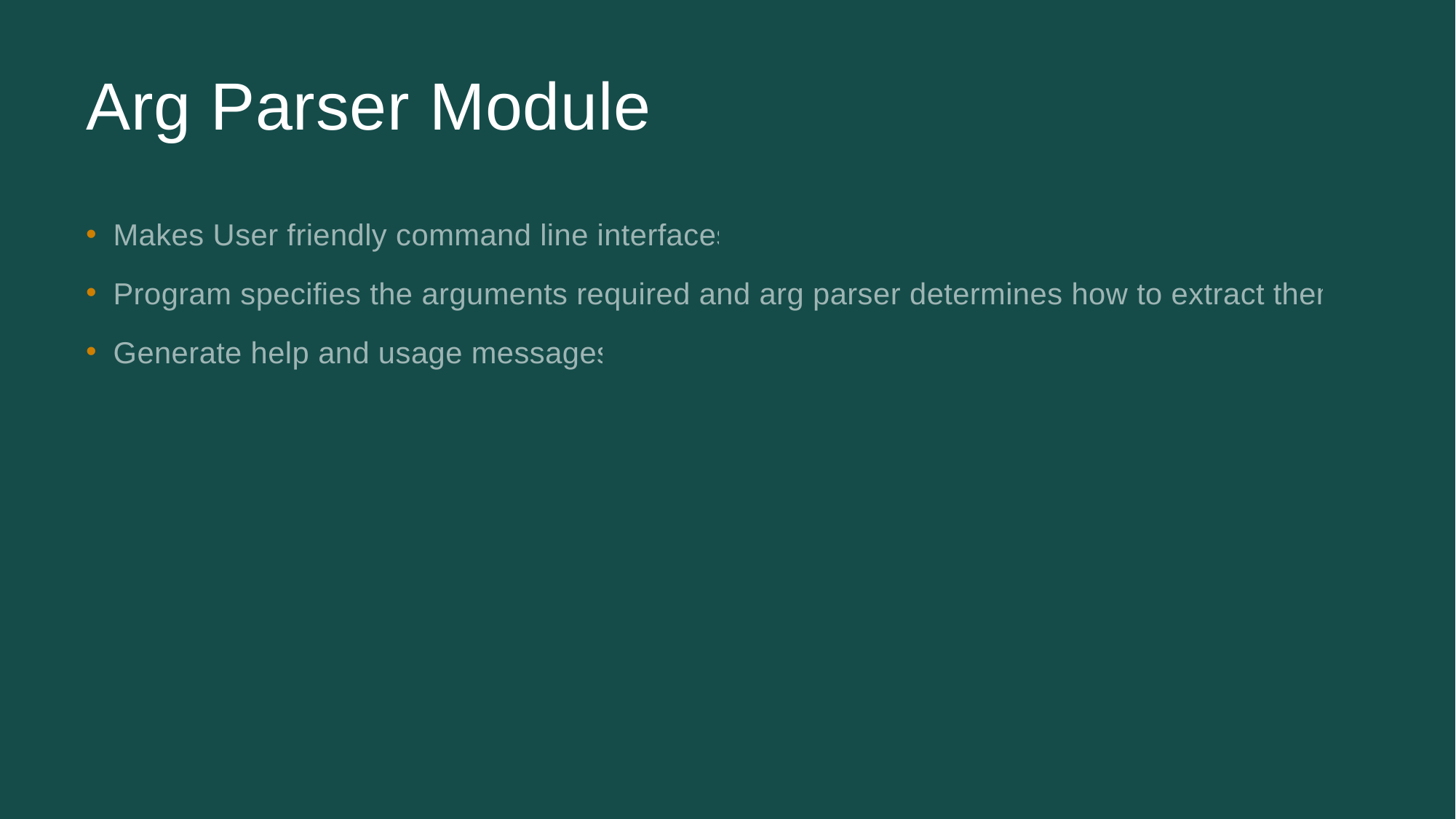

# Arg Parser Module
Makes User friendly command line interfaces
Program specifies the arguments required and arg parser determines how to extract them.
Generate help and usage messages